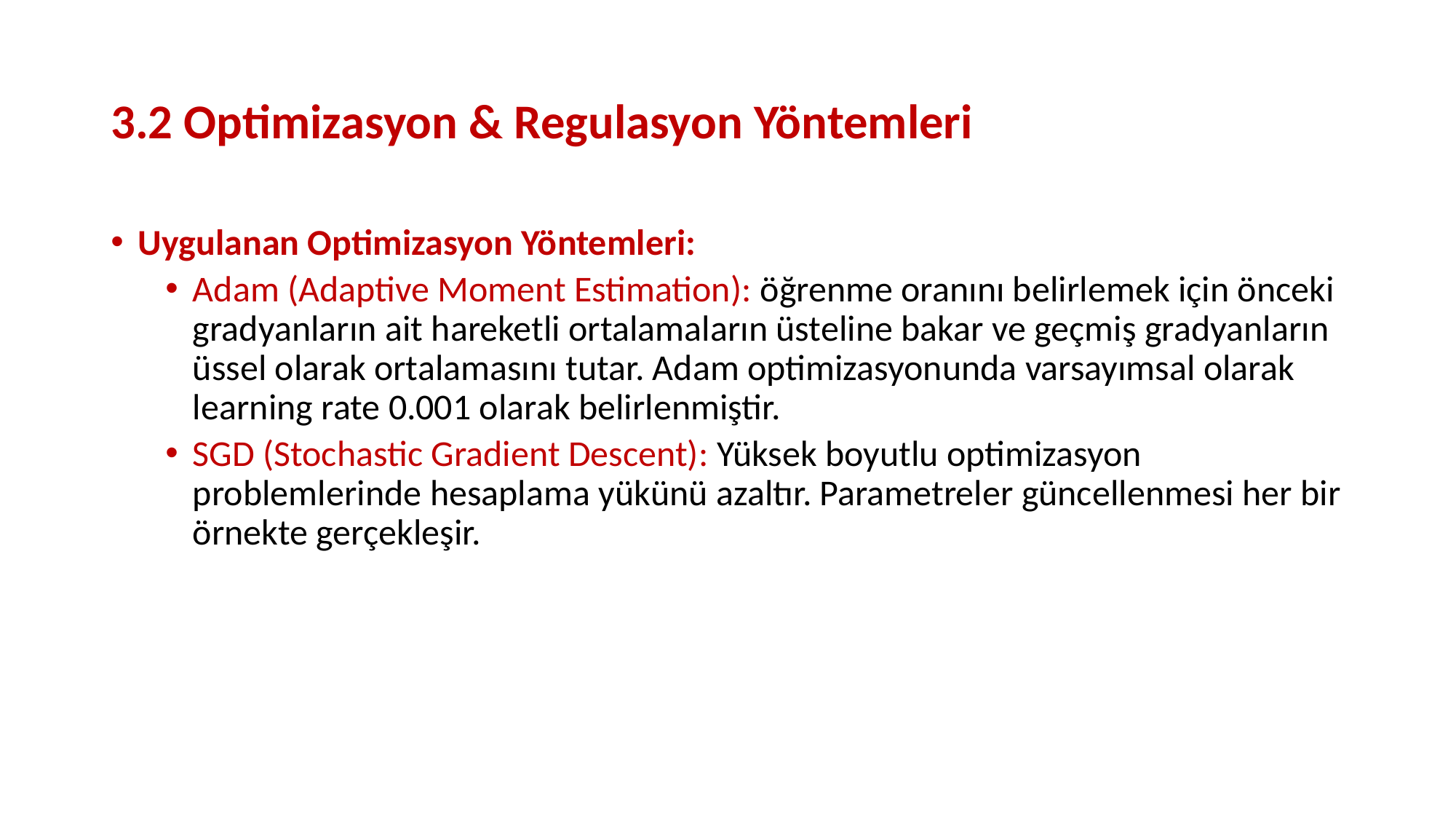

# 3.2 Optimizasyon & Regulasyon Yöntemleri
Uygulanan Optimizasyon Yöntemleri:
Adam (Adaptive Moment Estimation): öğrenme oranını belirlemek için önceki gradyanların ait hareketli ortalamaların üsteline bakar ve geçmiş gradyanların üssel olarak ortalamasını tutar. Adam optimizasyonunda varsayımsal olarak learning rate 0.001 olarak belirlenmiştir.
SGD (Stochastic Gradient Descent): Yüksek boyutlu optimizasyon problemlerinde hesaplama yükünü azaltır. Parametreler güncellenmesi her bir örnekte gerçekleşir.